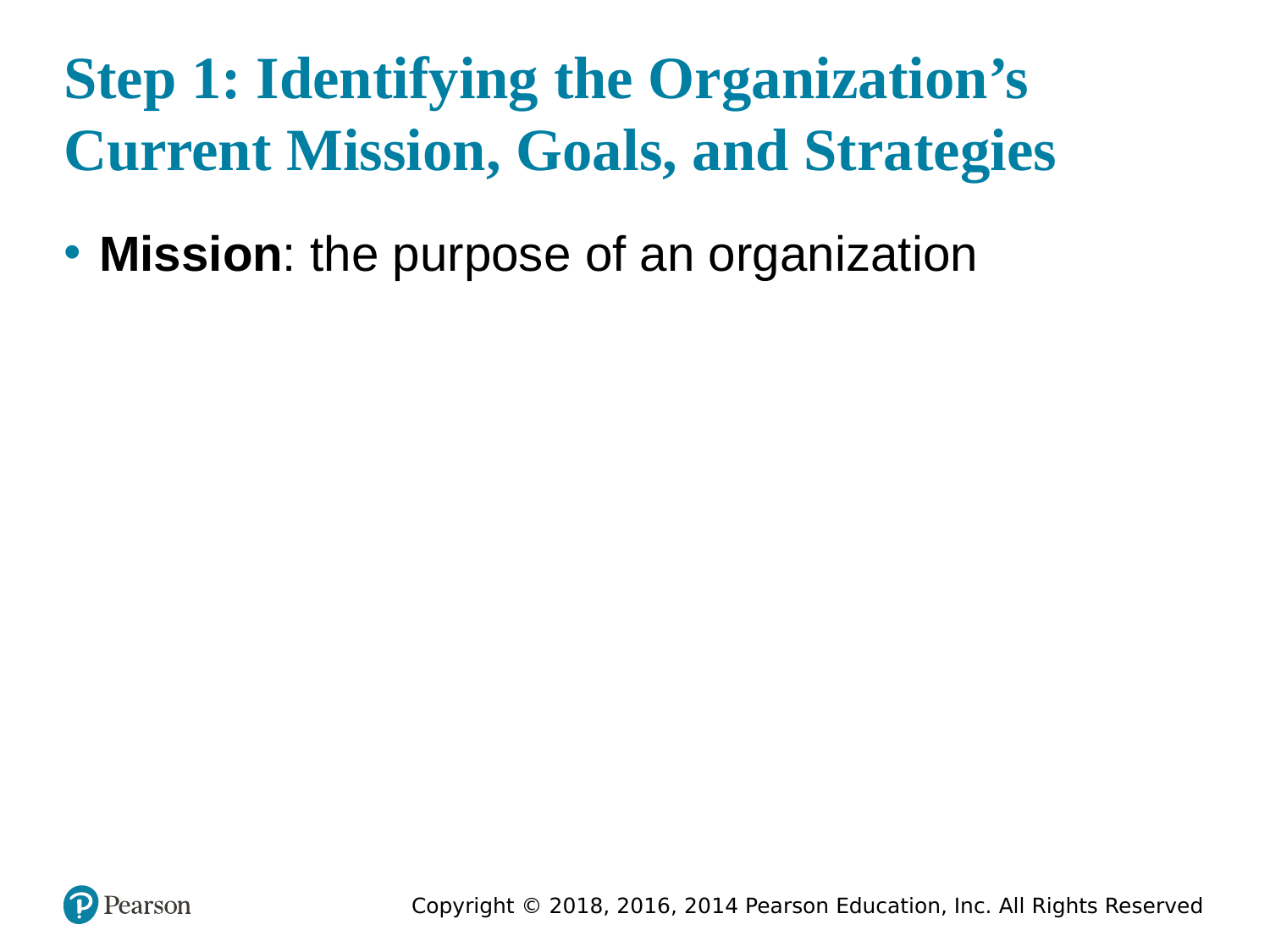

# Step 1: Identifying the Organization’s Current Mission, Goals, and Strategies
Mission: the purpose of an organization